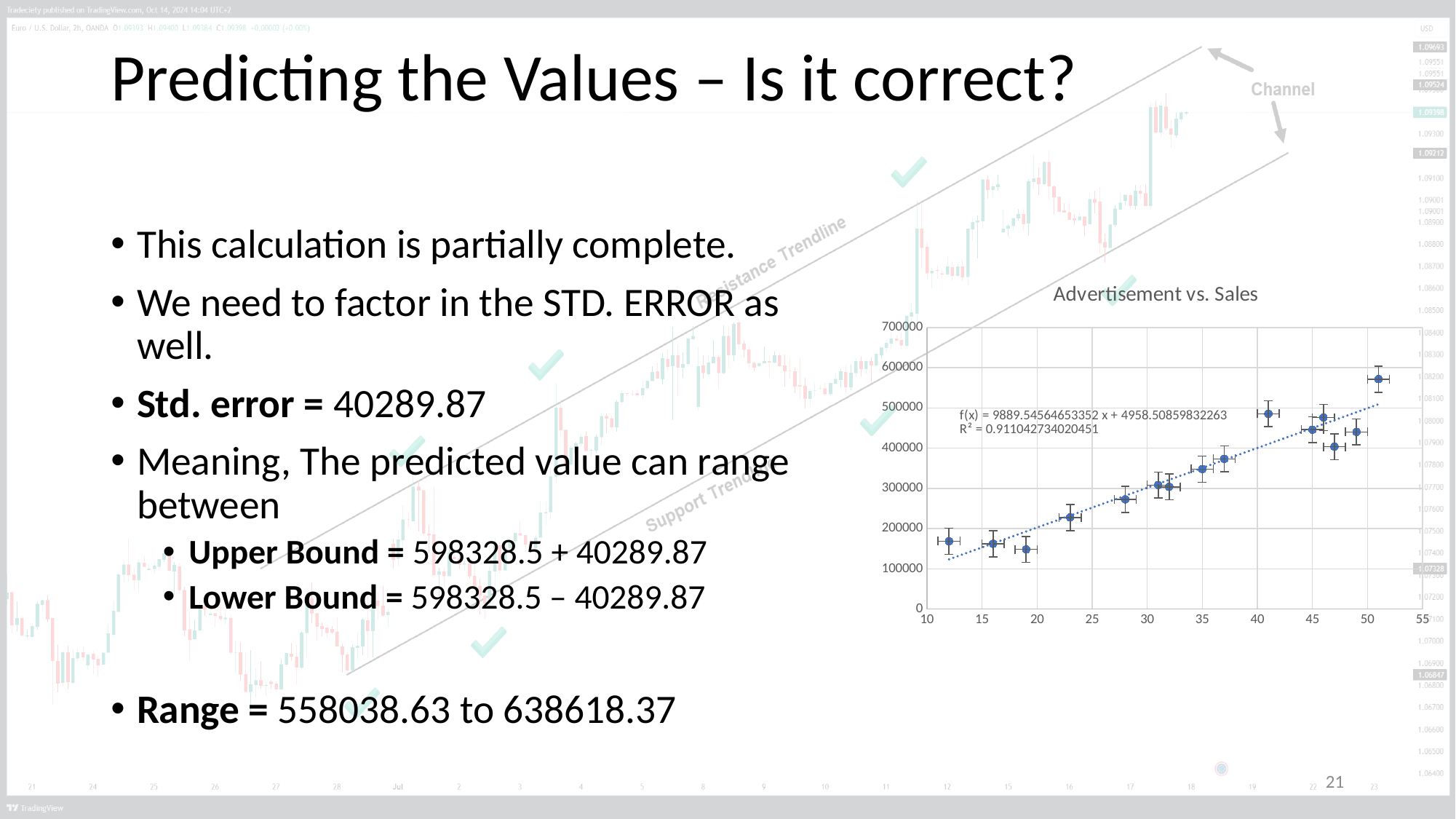

# Predicting the Values – Is it correct?
This calculation is partially complete.
We need to factor in the STD. ERROR as well.
Std. error = 40289.87
Meaning, The predicted value can range between
Upper Bound = 598328.5 + 40289.87
Lower Bound = 598328.5 – 40289.87

Range = 558038.63 to 638618.37

### Chart: Advertisement vs. Sales

| Category | Sales |
|---|---|
21